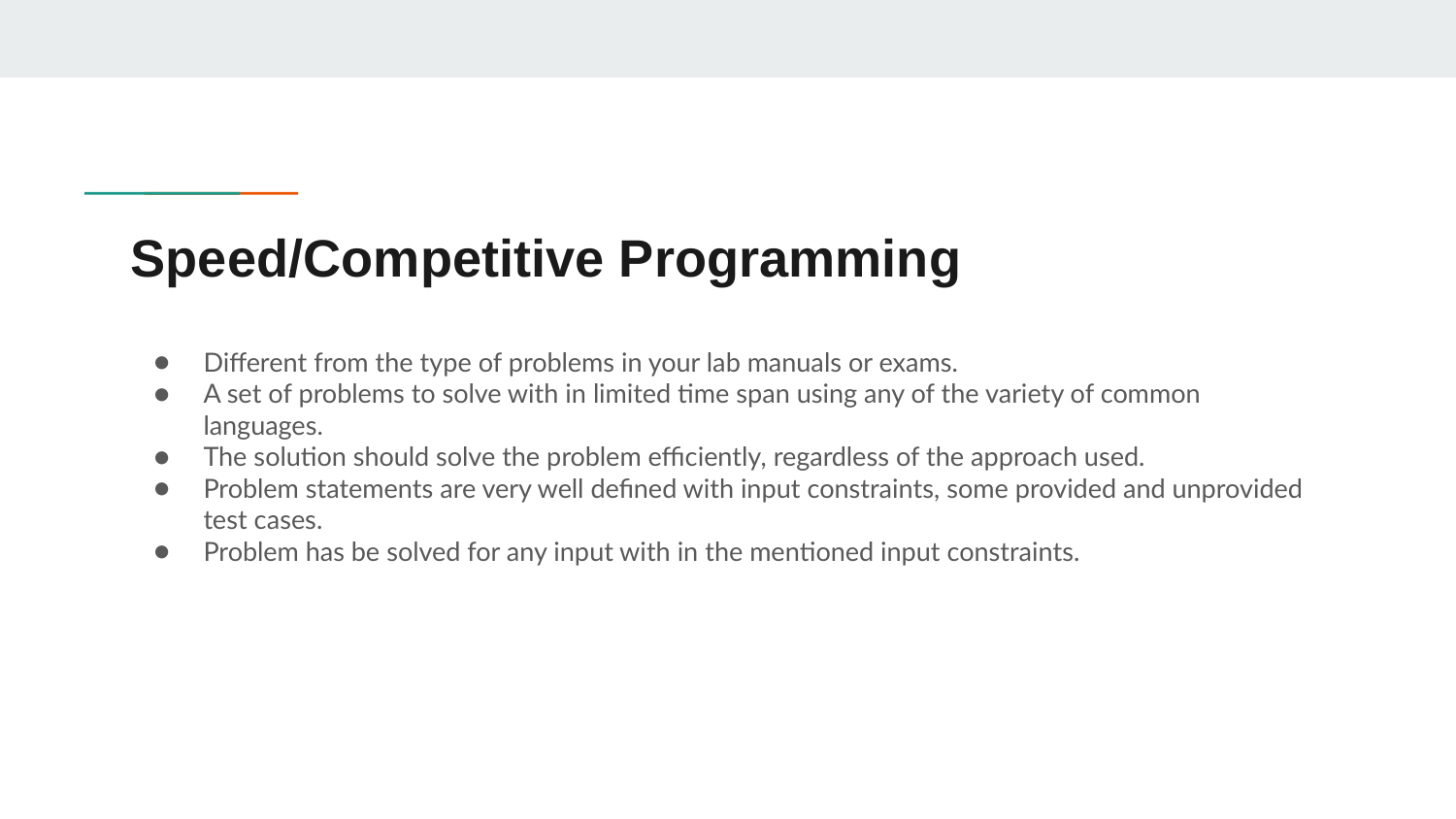

# Speed/Competitive Programming
Different from the type of problems in your lab manuals or exams.
A set of problems to solve with in limited time span using any of the variety of common languages.
The solution should solve the problem efficiently, regardless of the approach used.
Problem statements are very well defined with input constraints, some provided and unprovided test cases.
Problem has be solved for any input with in the mentioned input constraints.